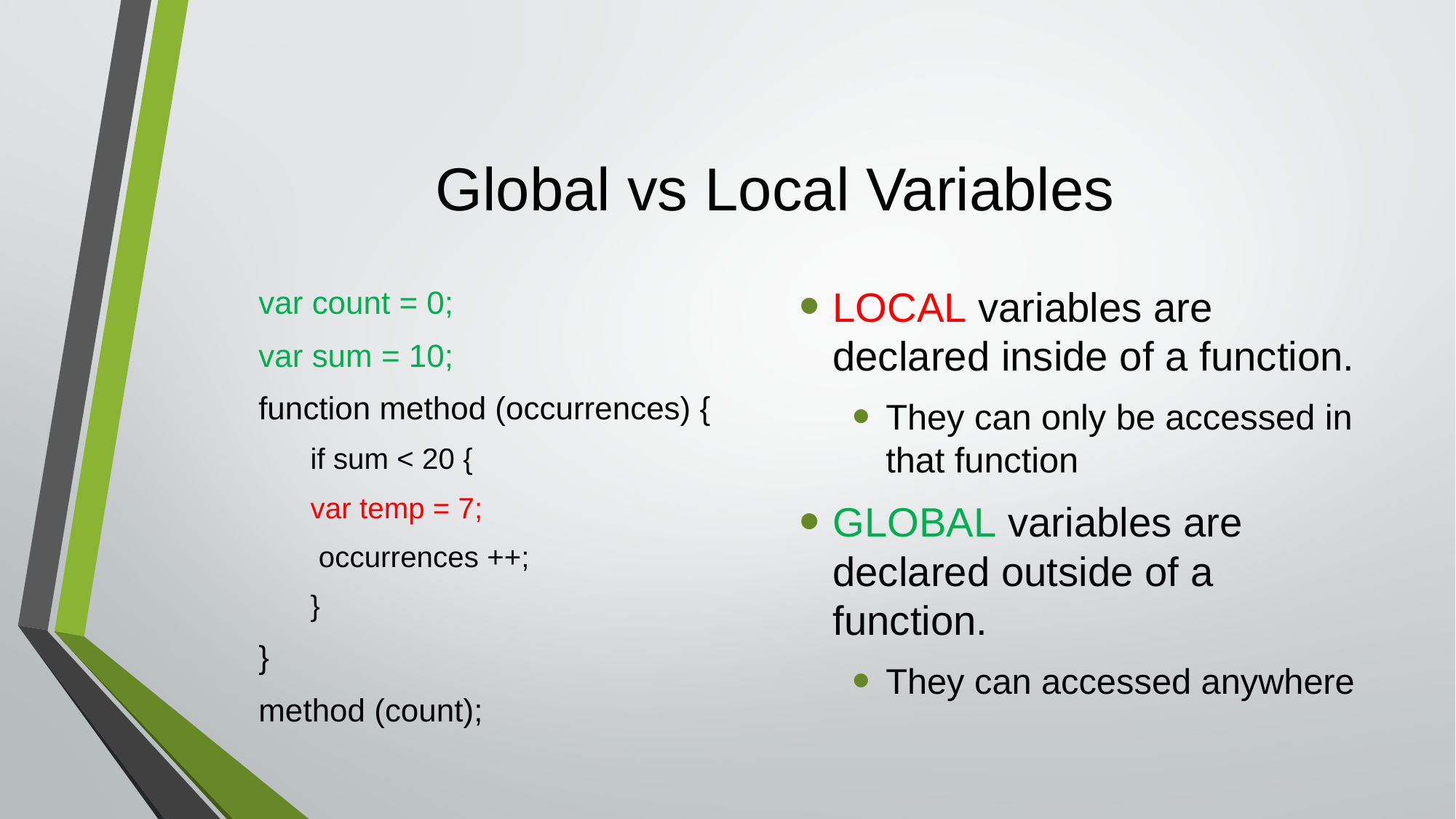

# Global vs Local Variables
var count = 0;
var sum = 10;
function method (occurrences) {
if sum < 20 {
	var temp = 7;
	 occurrences ++;
}
}
method (count);
LOCAL variables are declared inside of a function.
They can only be accessed in that function
GLOBAL variables are declared outside of a function.
They can accessed anywhere